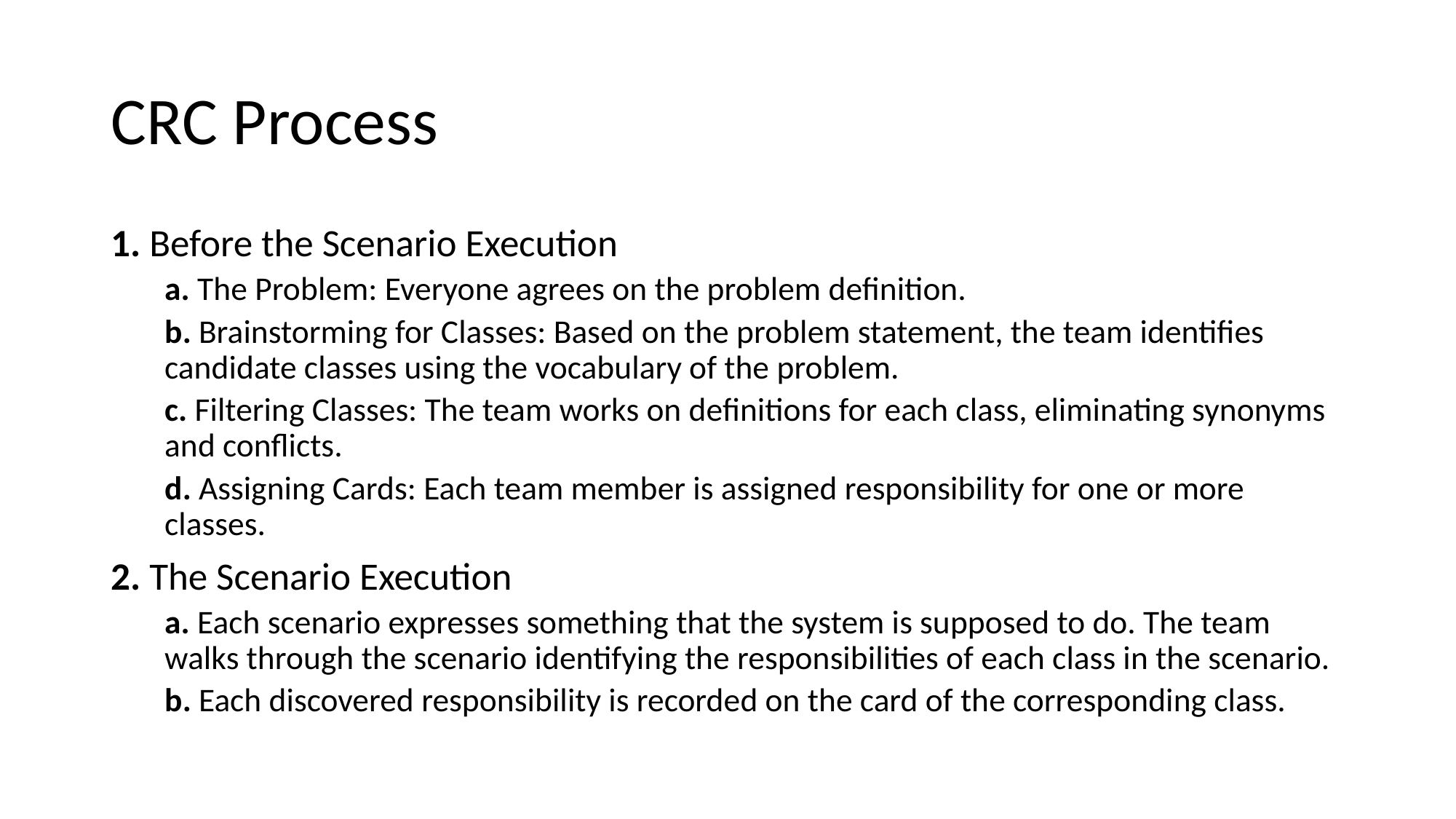

# CRC Process
1. Before the Scenario Execution
a. The Problem: Everyone agrees on the problem definition.
b. Brainstorming for Classes: Based on the problem statement, the team identifies candidate classes using the vocabulary of the problem.
c. Filtering Classes: The team works on definitions for each class, eliminating synonyms and conflicts.
d. Assigning Cards: Each team member is assigned responsibility for one or more classes.
2. The Scenario Execution
a. Each scenario expresses something that the system is supposed to do. The team walks through the scenario identifying the responsibilities of each class in the scenario.
b. Each discovered responsibility is recorded on the card of the corresponding class.